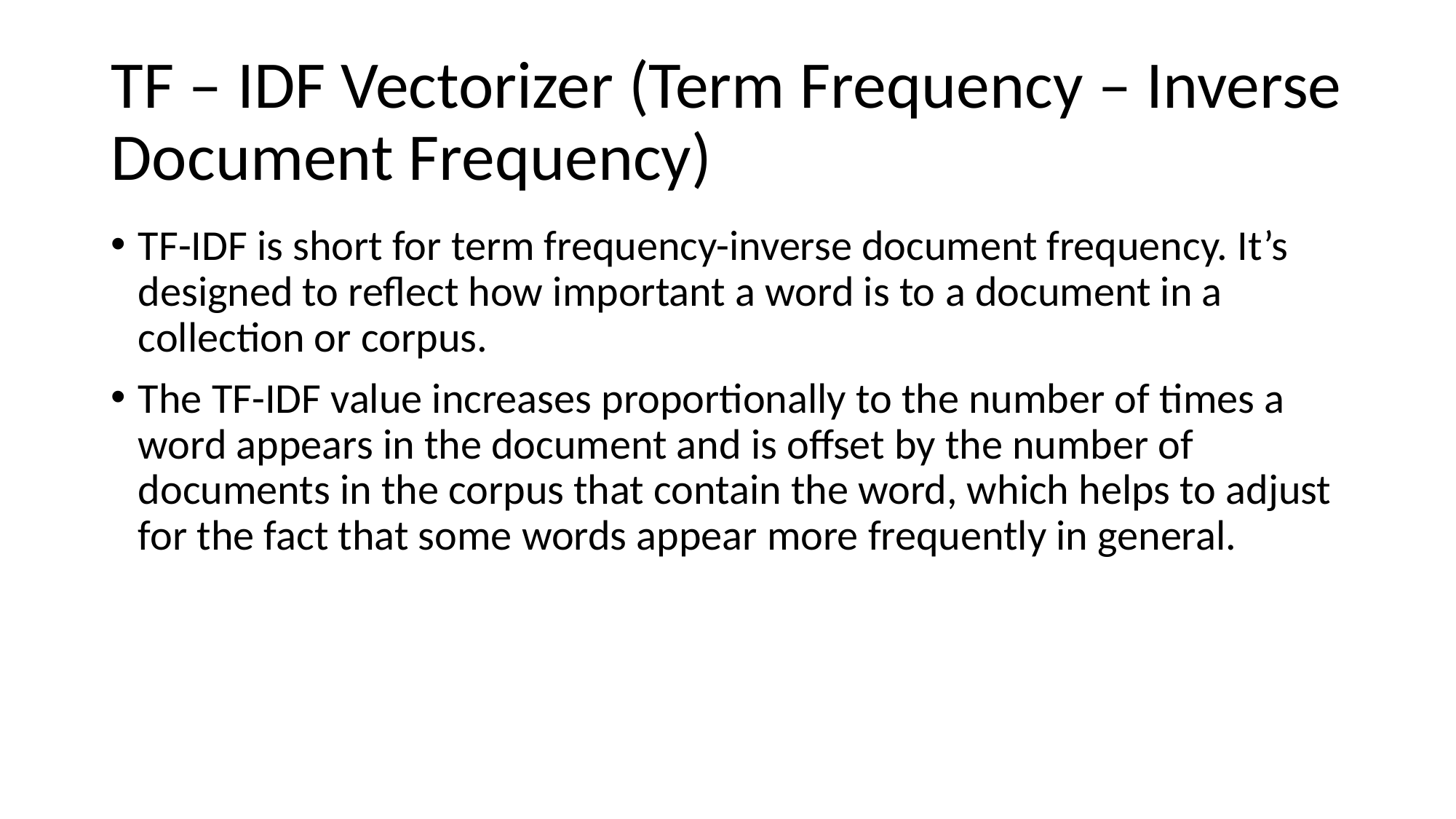

# TF – IDF Vectorizer (Term Frequency – Inverse Document Frequency)
TF-IDF is short for term frequency-inverse document frequency. It’s designed to reflect how important a word is to a document in a collection or corpus.
The TF-IDF value increases proportionally to the number of times a word appears in the document and is offset by the number of documents in the corpus that contain the word, which helps to adjust for the fact that some words appear more frequently in general.